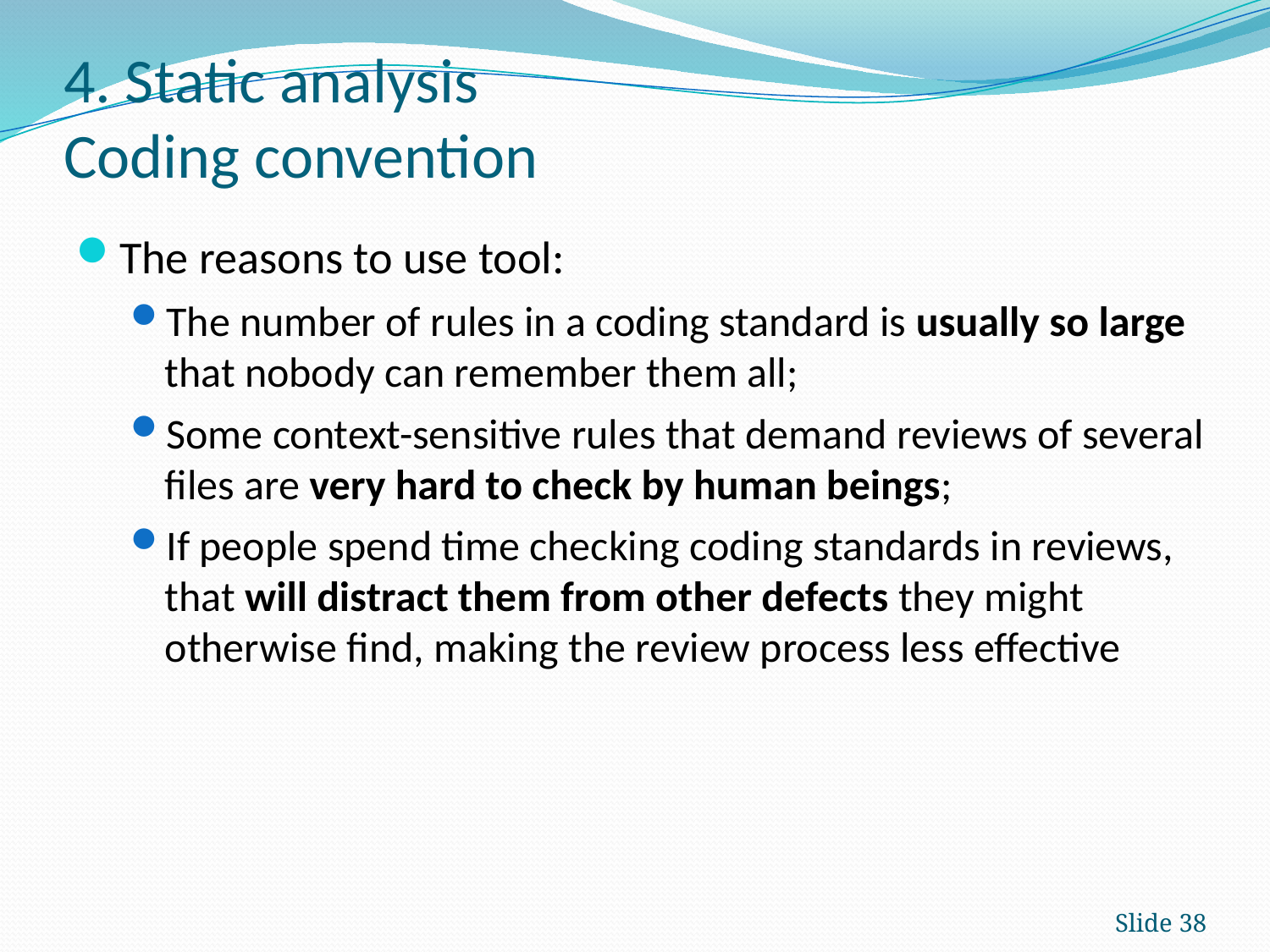

# 4. Static analysis Coding convention
The reasons to use tool:
The number of rules in a coding standard is usually so large that nobody can remember them all;
Some context-sensitive rules that demand reviews of several files are very hard to check by human beings;
If people spend time checking coding standards in reviews, that will distract them from other defects they might otherwise find, making the review process less effective
Slide 38